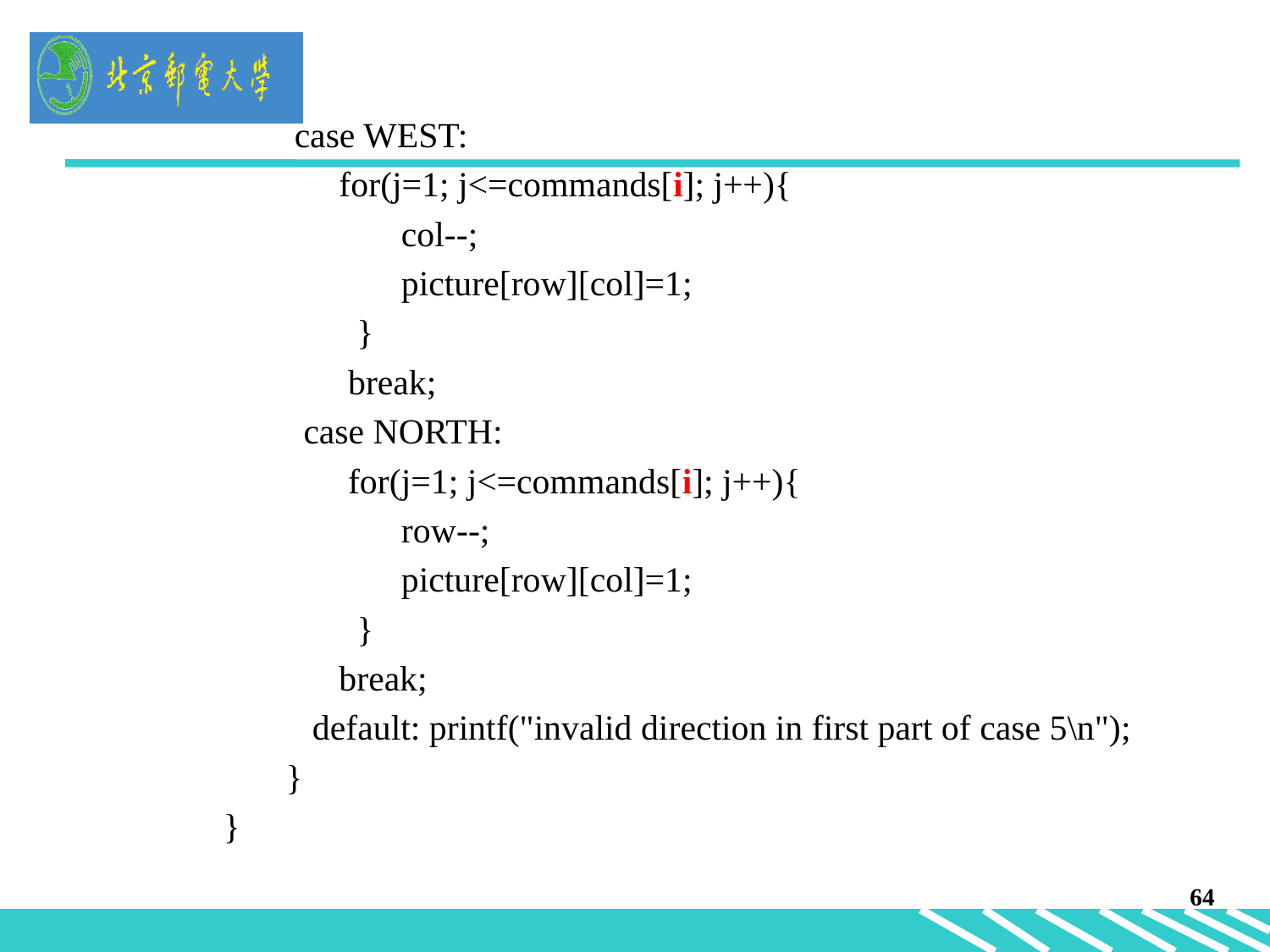

case WEST:
                          for(j=1; j<=commands[i]; j++){
                                 col--;
                                 picture[row][col]=1;
                            }
                           break;
                      case NORTH:
                           for(j=1; j<=commands[i]; j++){
                                 row--;
                                 picture[row][col]=1;
                            }
                          break;
                       default: printf("invalid direction in first part of case 5\n");
                    }
             }

64